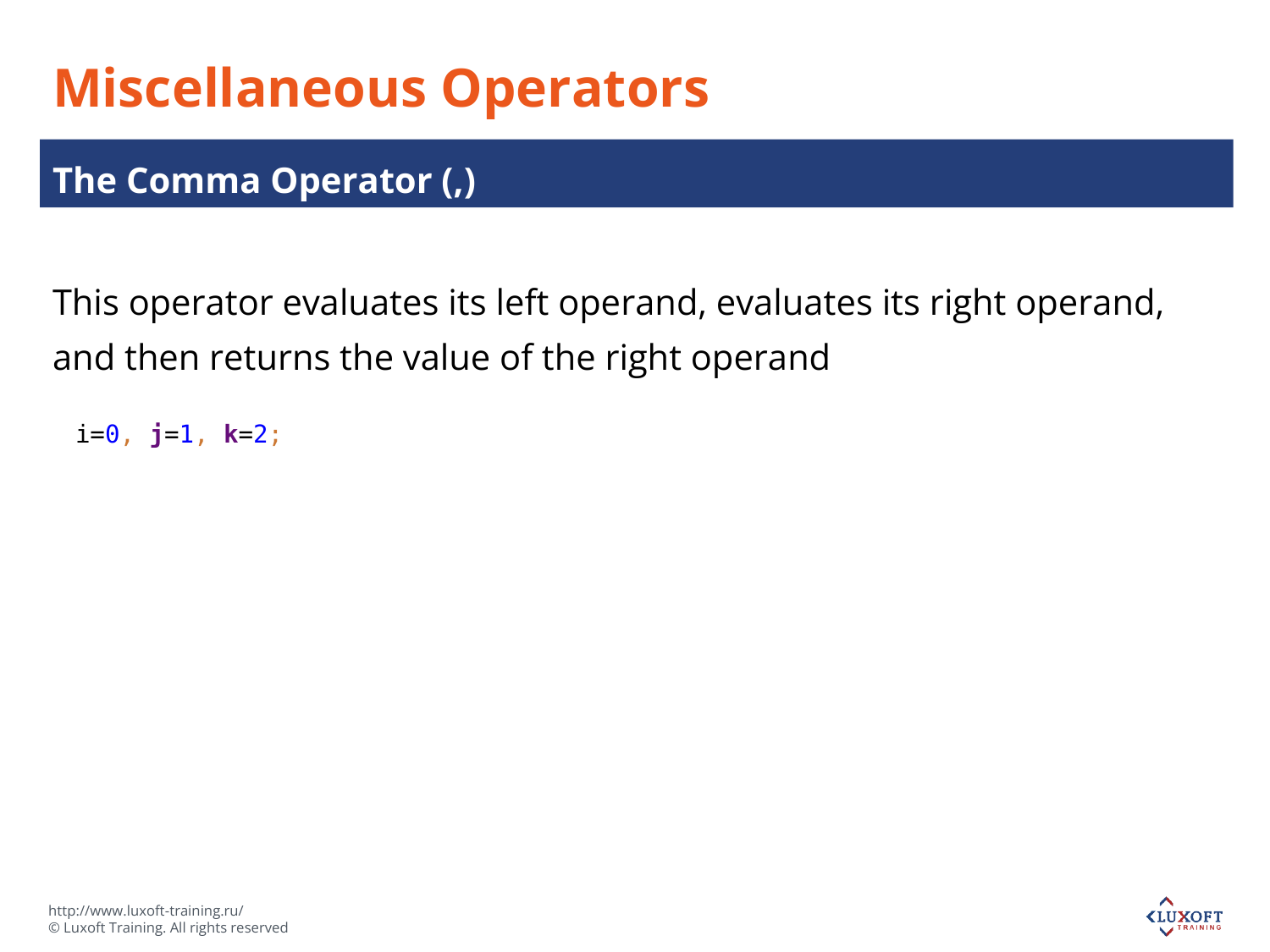

# Miscellaneous Operators
The Comma Operator (,)
This operator evaluates its left operand, evaluates its right operand, and then returns the value of the right operand
i=0, j=1, k=2;